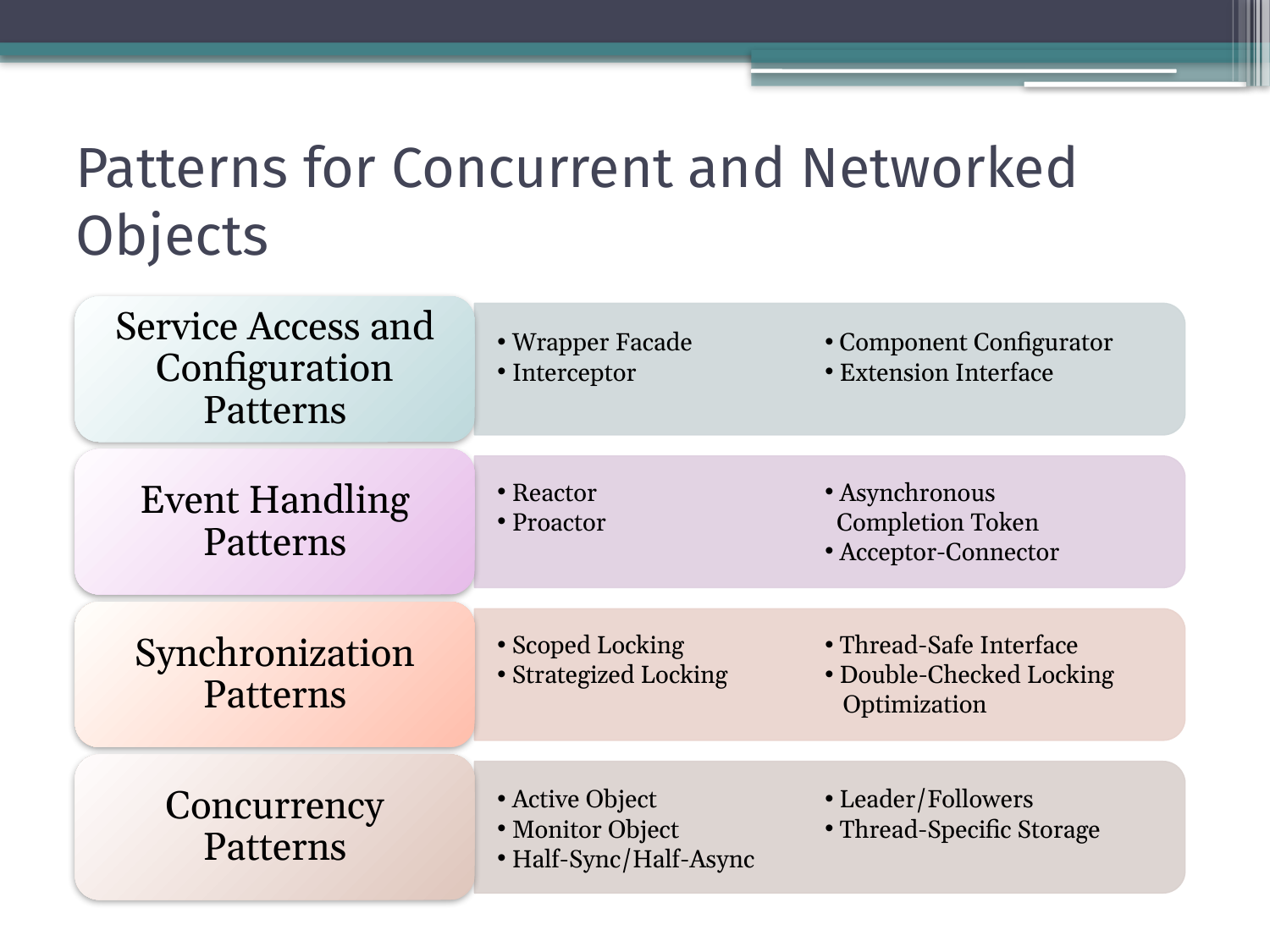

# Patterns for Concurrent and Networked Objects

Service Access and Configuration Patterns

Event Handling Patterns

Synchronization Patterns

Concurrency Patterns
 Wrapper Facade
 Interceptor

 Component Configurator
 Extension Interface
 Reactor
 Proactor

 Asynchronous
  Completion Token
 Acceptor-Connector
 Scoped Locking
 Strategized Locking

 Thread-Safe Interface
 Double-Checked Locking
   Optimization
 Active Object
 Monitor Object
 Half-Sync/Half-Async
 Leader/Followers
 Thread-Specific Storage